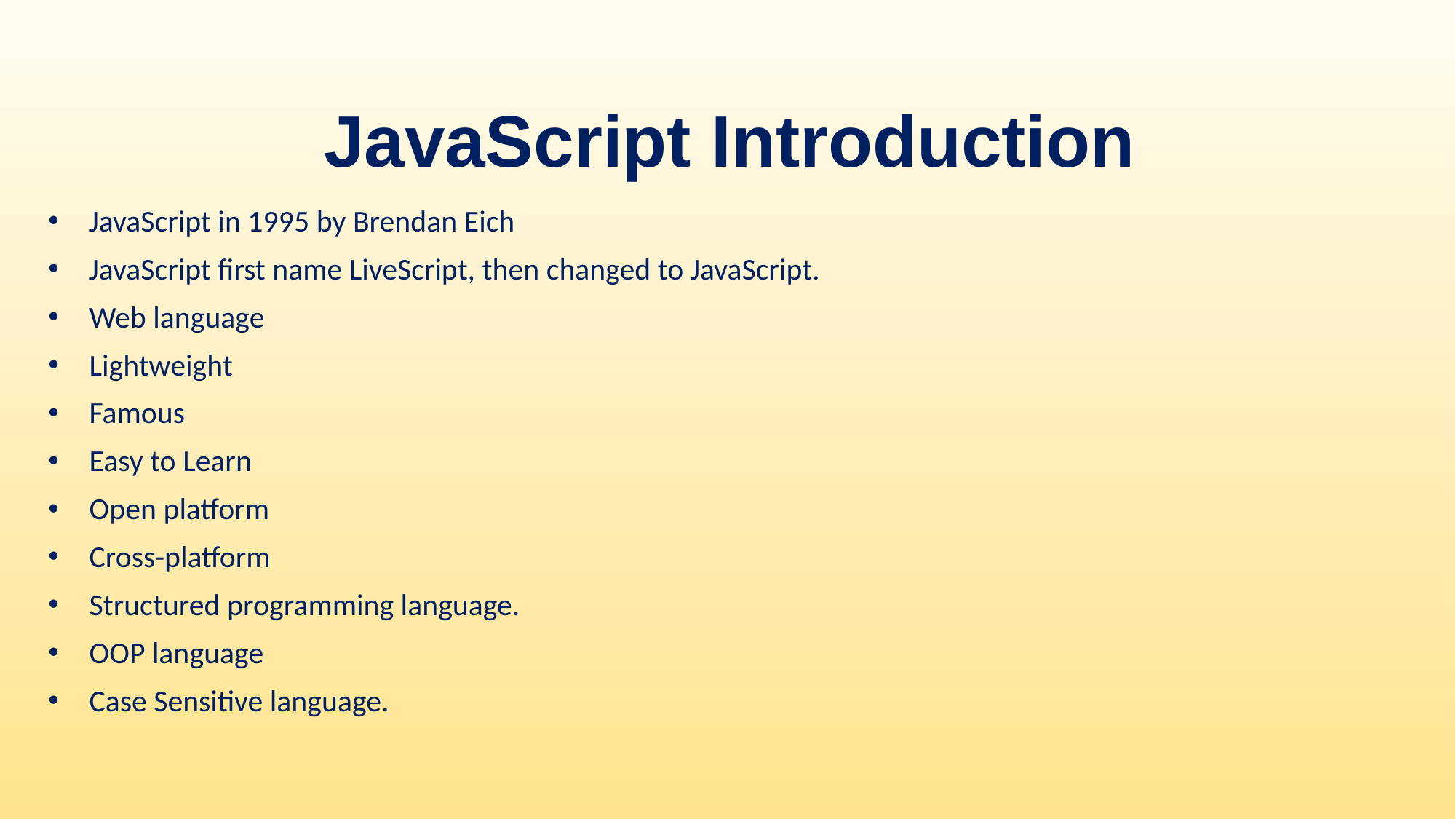

# JavaScript Introduction
JavaScript in 1995 by Brendan Eich
JavaScript first name LiveScript, then changed to JavaScript.
Web language
Lightweight
Famous
Easy to Learn
Open platform
Cross-platform
Structured programming language.
OOP language
Case Sensitive language.